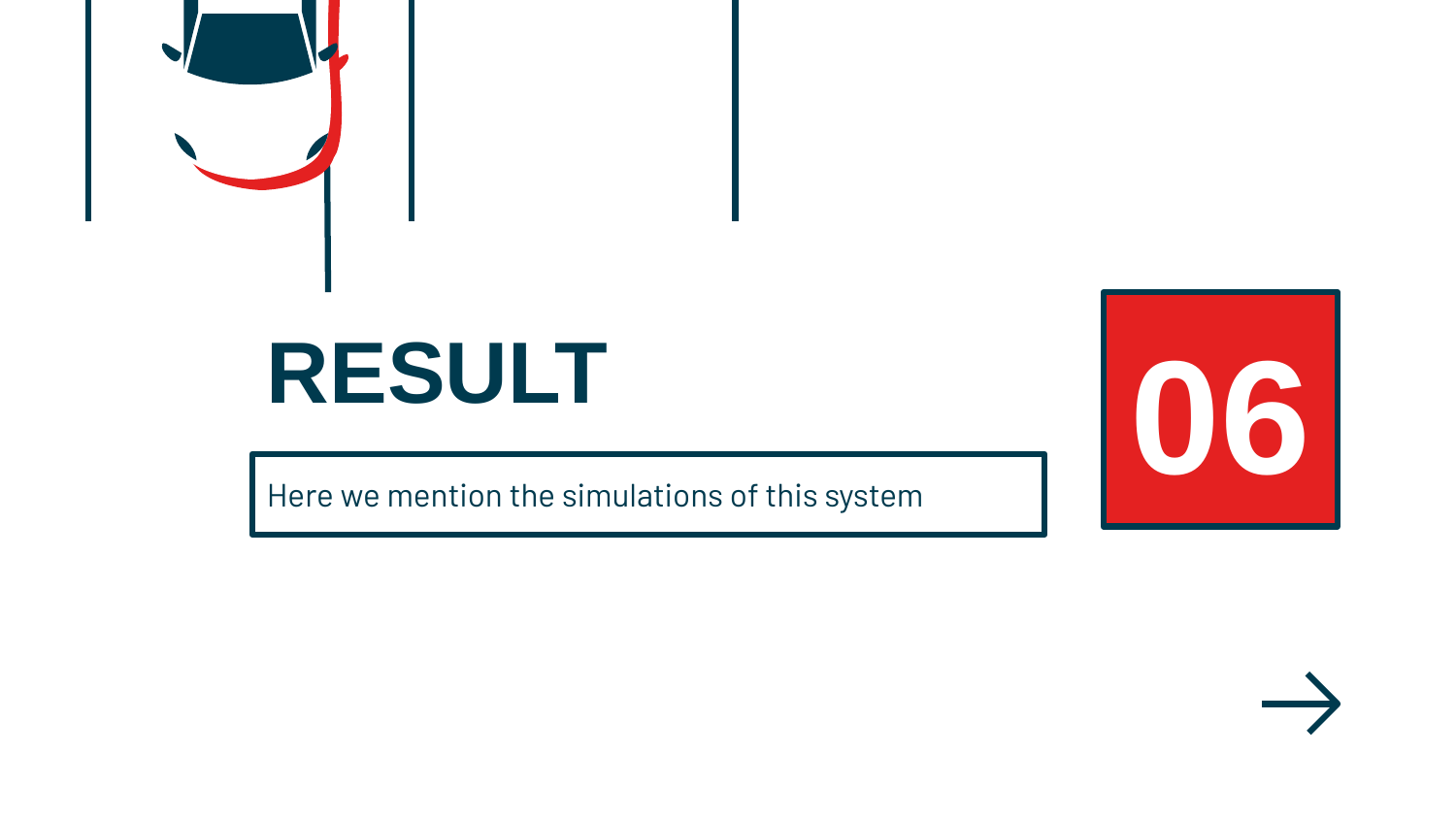

06
# RESULT
Here we mention the simulations of this system